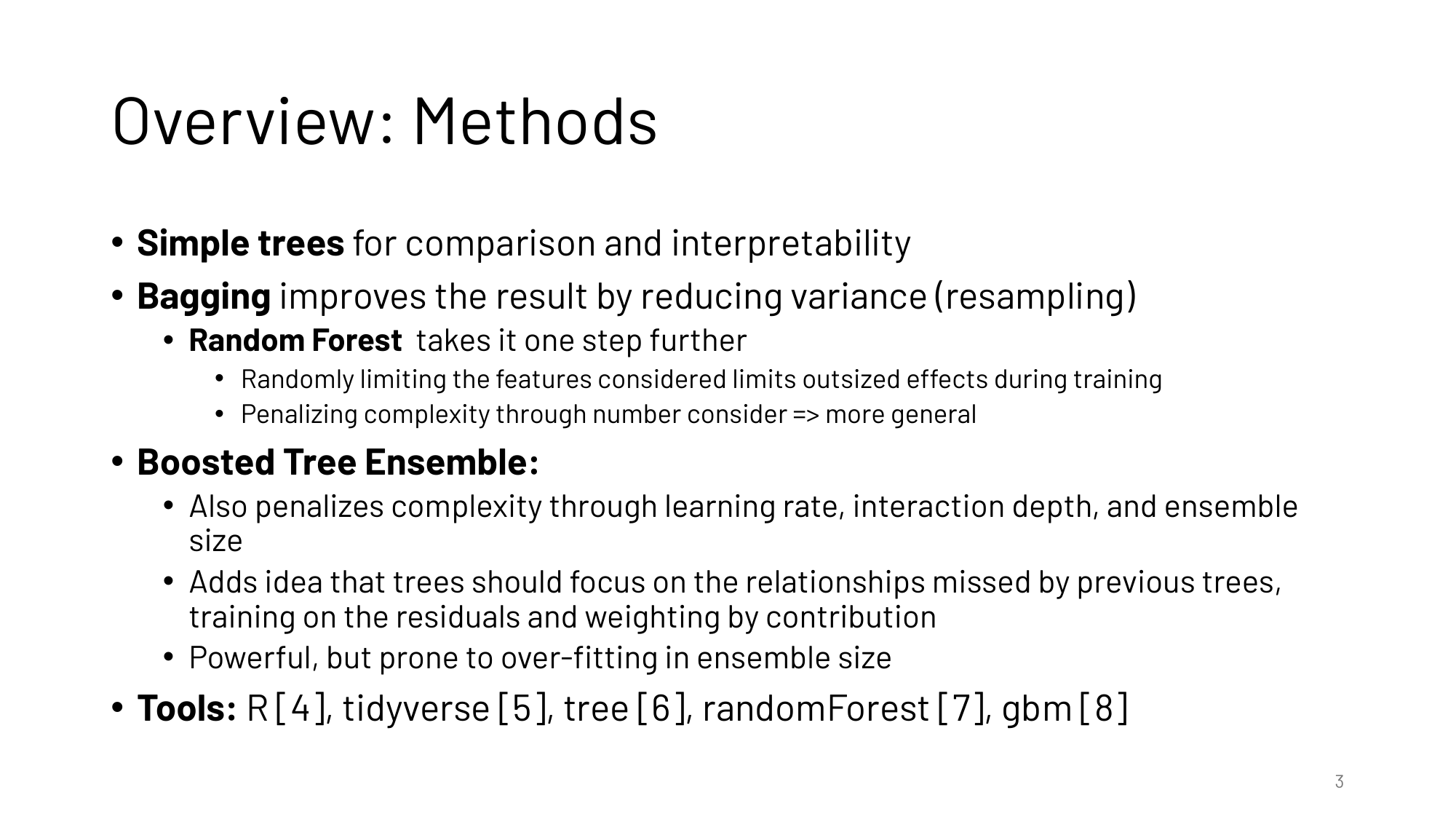

# Overview: Methods
Simple trees for comparison and interpretability
Bagging improves the result by reducing variance (resampling)
Random Forest  takes it one step further
Randomly limiting the features considered limits outsized effects during training
Penalizing complexity through number consider => more general
Boosted Tree Ensemble:
Also penalizes complexity through learning rate, interaction depth, and ensemble size
Adds idea that trees should focus on the relationships missed by previous trees, training on the residuals and weighting by contribution
Powerful, but prone to over-fitting in ensemble size
Tools: R [4], tidyverse [5], tree [6], randomForest [7], gbm [8]
3